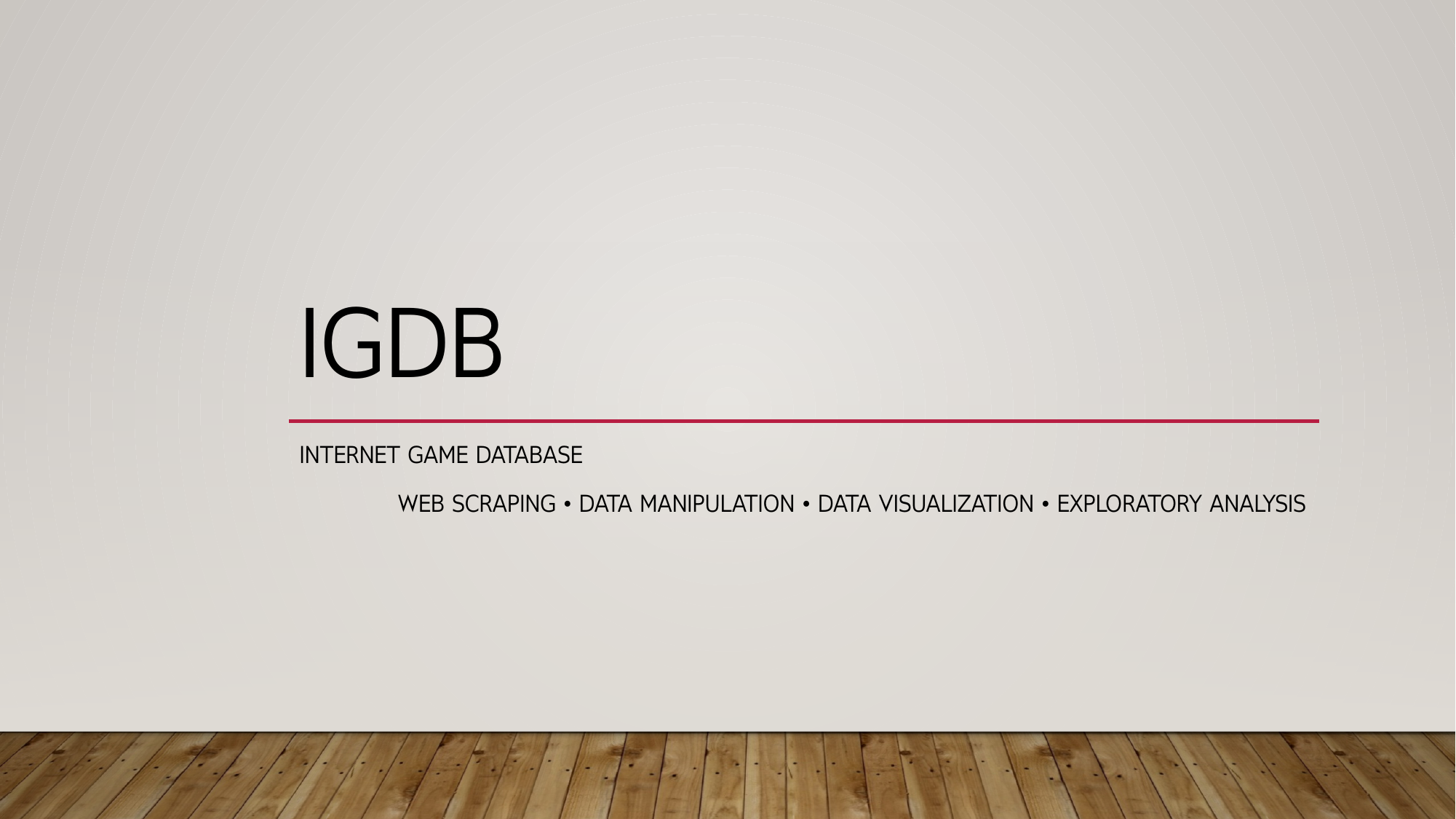

# IGDB
Internet Game Database
	web scraping • data manipulation • data visualization • exploratory analysis